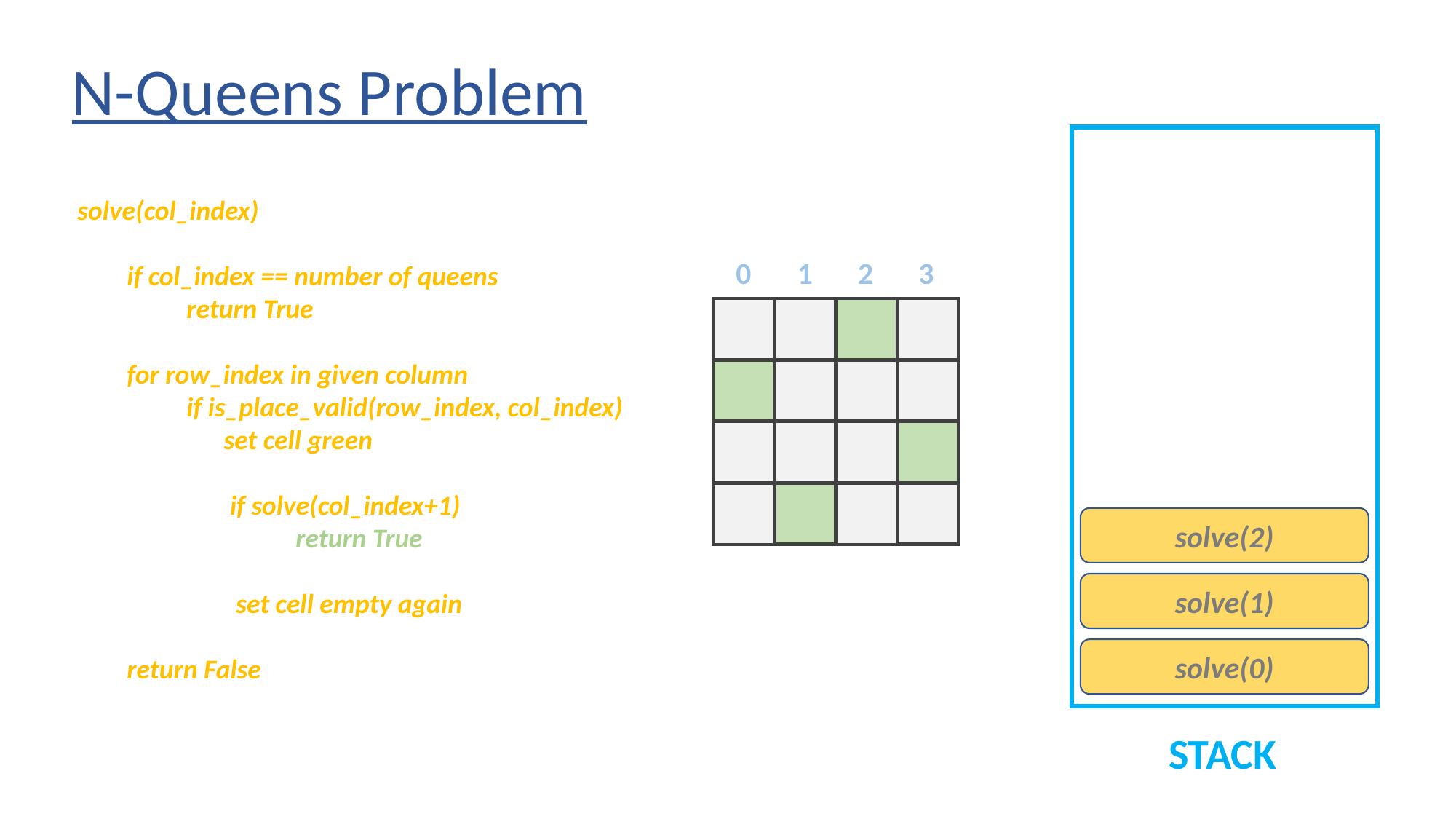

# N-Queens Problem

solve(col_index)

        if col_index == number of queens
	return True

        for row_index in given column
	if is_place_valid(row_index, col_index)
	      set cell green

	       if solve(col_index+1)
		return True

	        set cell empty again

        return False

0
1
2
3

solve(2)
solve(1)
solve(0)
STACK